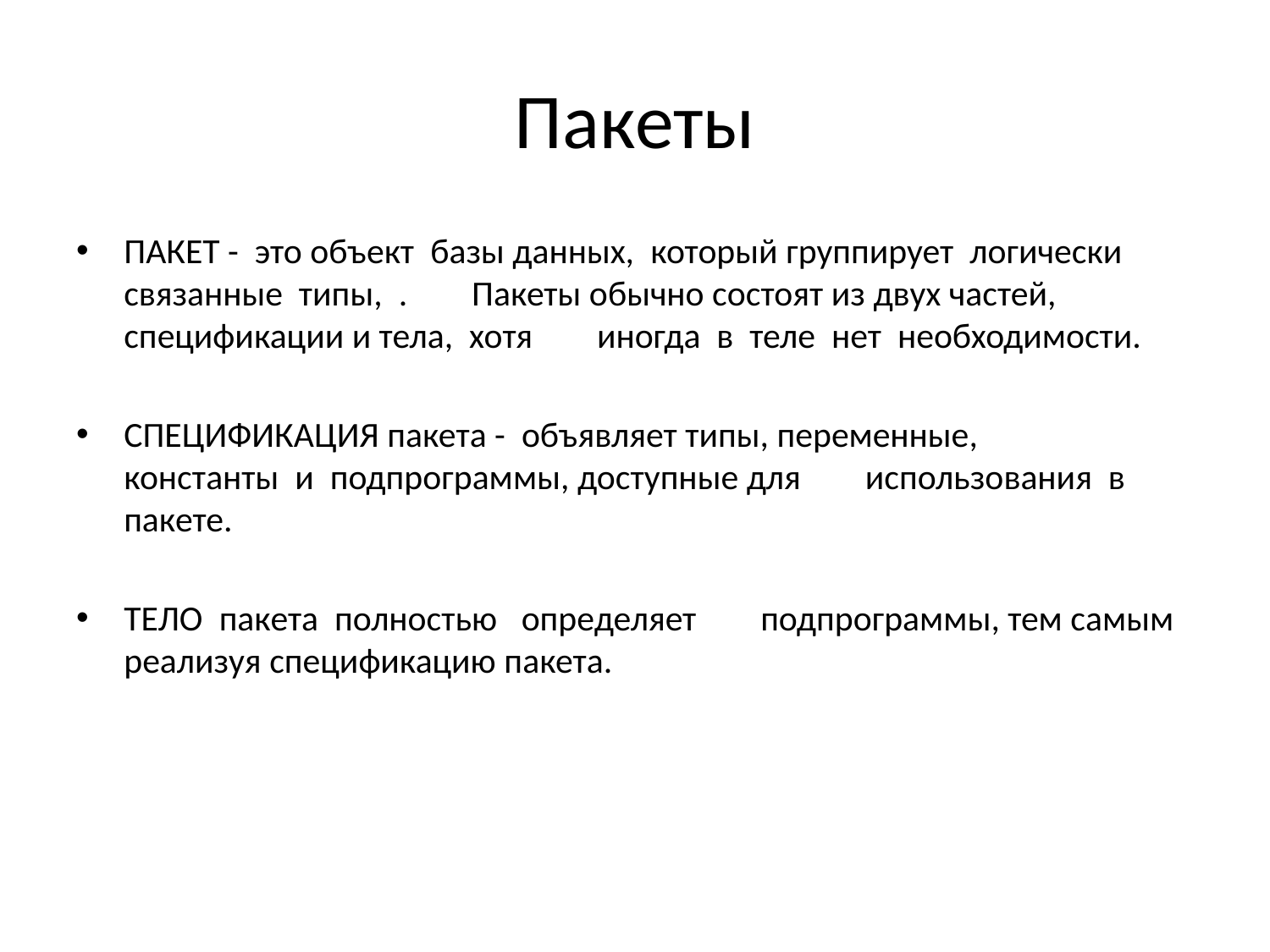

# Пакеты
ПАКЕТ -  это объект  базы данных,  который группирует  логически        связанные  типы,  .        Пакеты обычно состоят из двух частей, спецификации и тела,  хотя        иногда  в  теле  нет  необходимости.

СПЕЦИФИКАЦИЯ пакета -  объявляет типы, переменные,        константы  и  подпрограммы, доступные для        использования  в  пакете.

ТЕЛО  пакета  полностью   определяет        подпрограммы, тем самым реализуя спецификацию пакета.